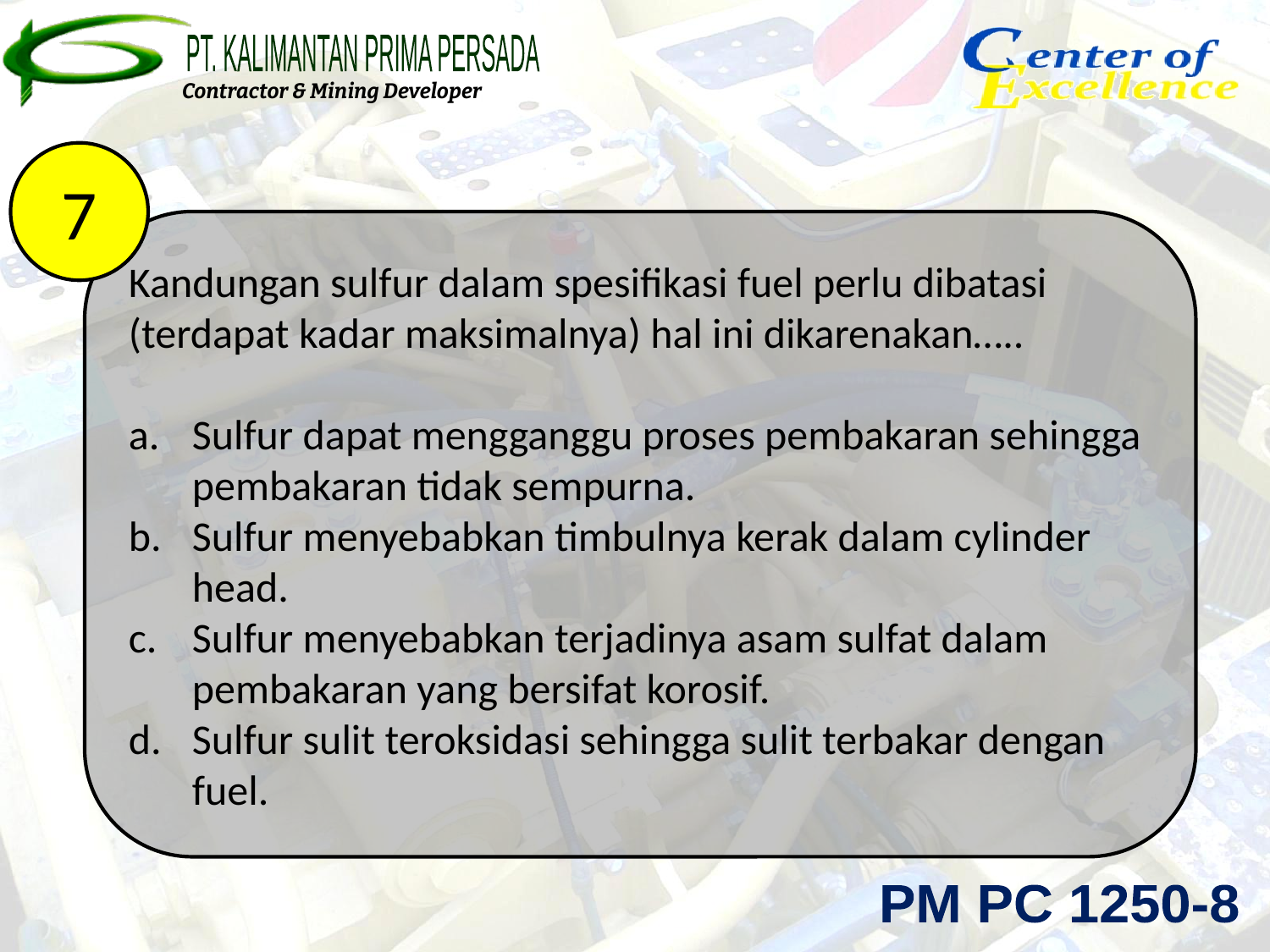

7
Kandungan sulfur dalam spesifikasi fuel perlu dibatasi (terdapat kadar maksimalnya) hal ini dikarenakan…..

Sulfur dapat mengganggu proses pembakaran sehingga pembakaran tidak sempurna.
Sulfur menyebabkan timbulnya kerak dalam cylinder head.
Sulfur menyebabkan terjadinya asam sulfat dalam pembakaran yang bersifat korosif.
Sulfur sulit teroksidasi sehingga sulit terbakar dengan fuel.